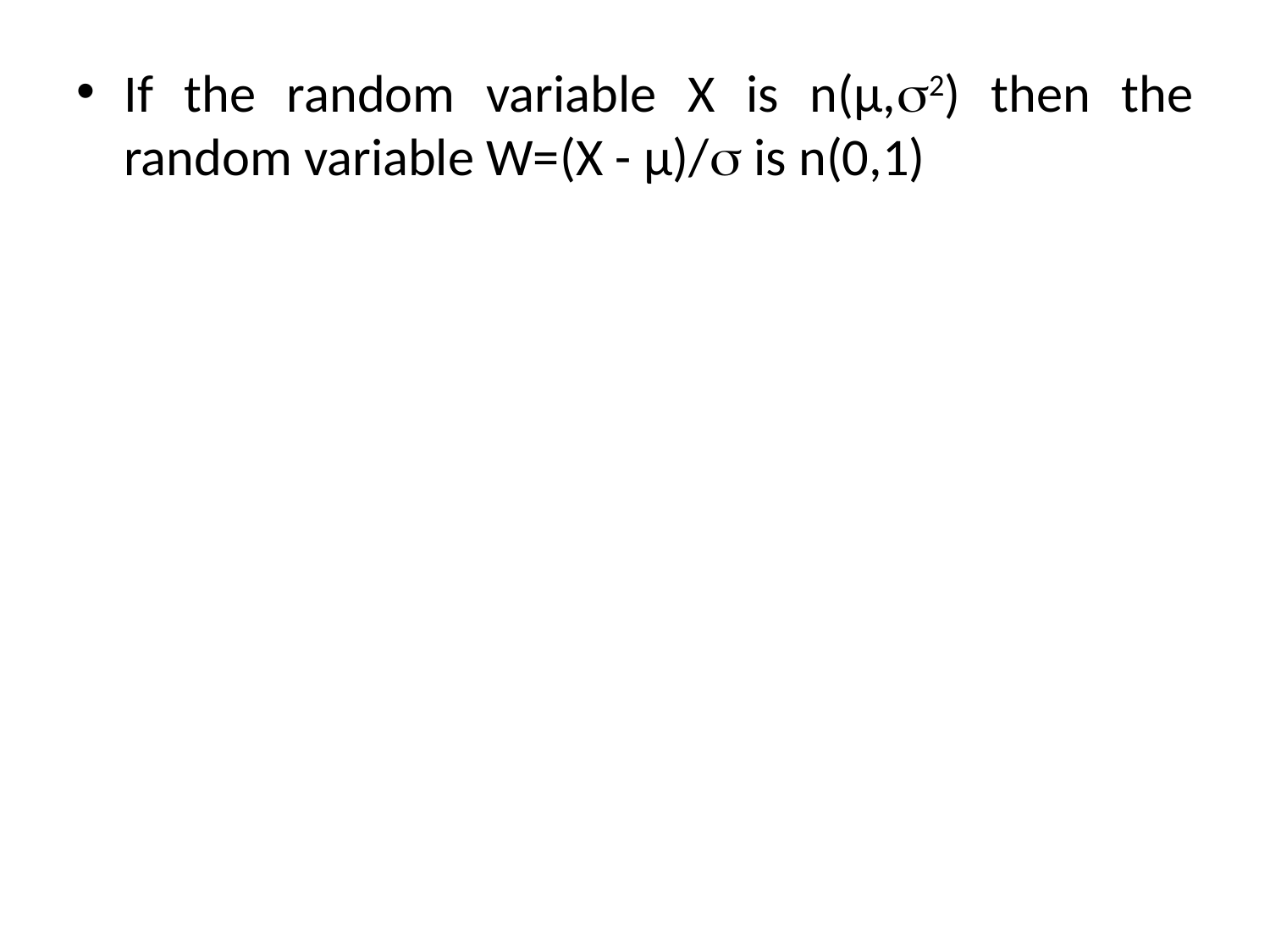

If the random variable X is n(µ,σ2) then the random variable W=(X - µ)/σ is n(0,1)